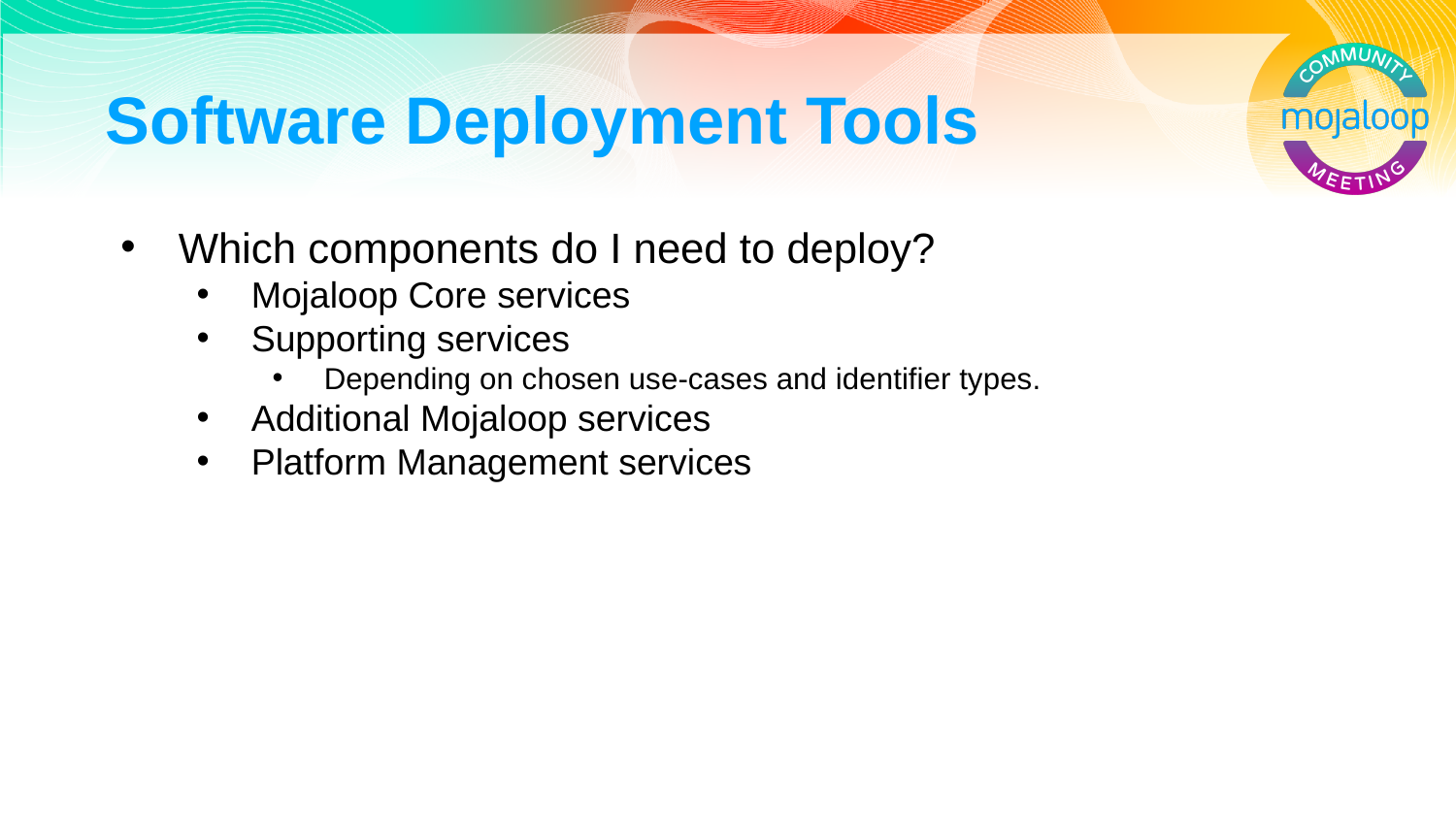

# Software Deployment Tools
Which components do I need to deploy?
Mojaloop Core services
Supporting services
Depending on chosen use-cases and identifier types.
Additional Mojaloop services
Platform Management services